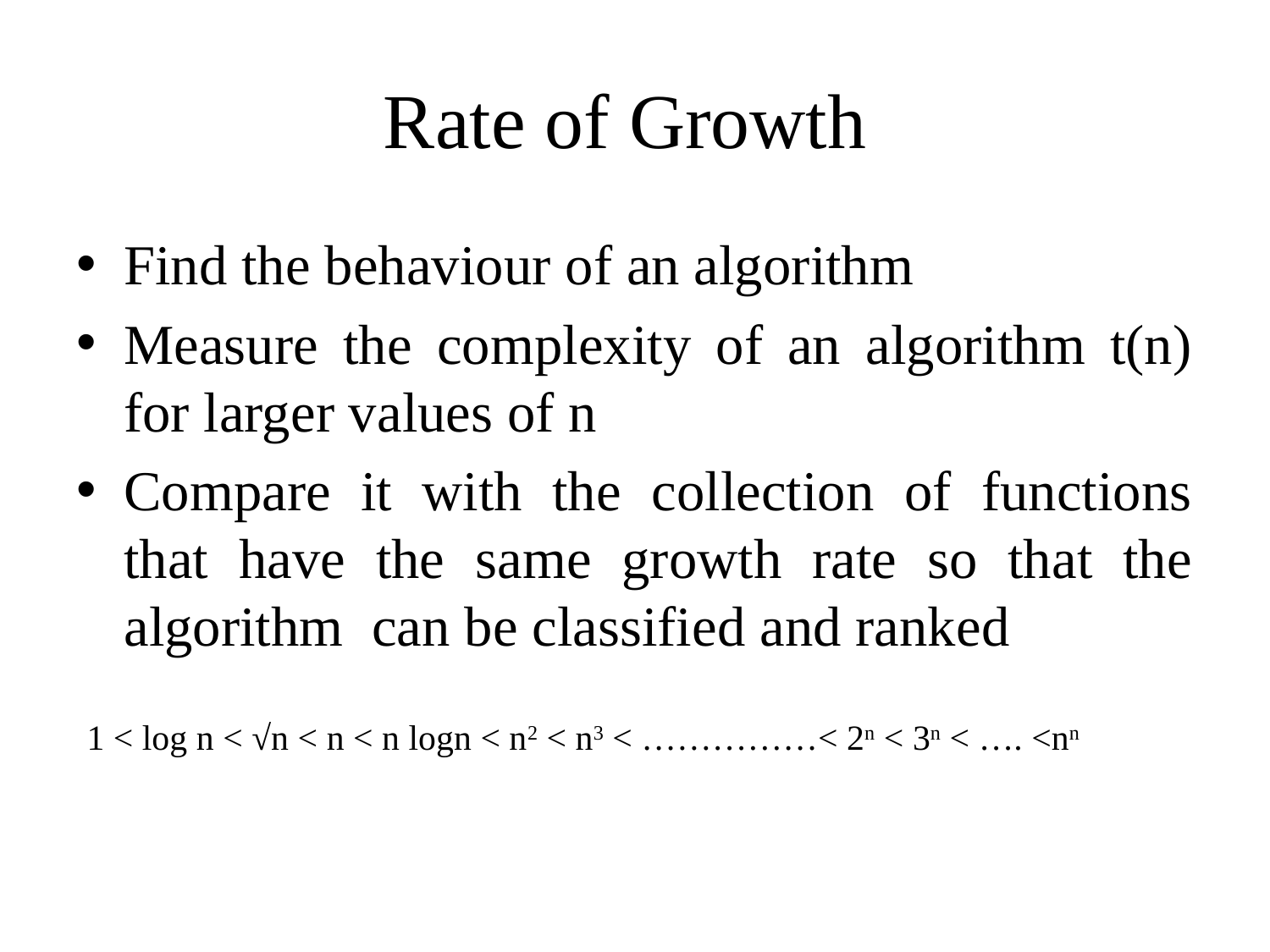

# Rate of Growth
Find the behaviour of an algorithm
Measure the complexity of an algorithm t(n) for larger values of n
Compare it with the collection of functions that have the same growth rate so that the algorithm  can be classified and ranked

1 < log n < √n < n < n logn < n2 < n3 < ……………< 2n < 3n < …. <nn